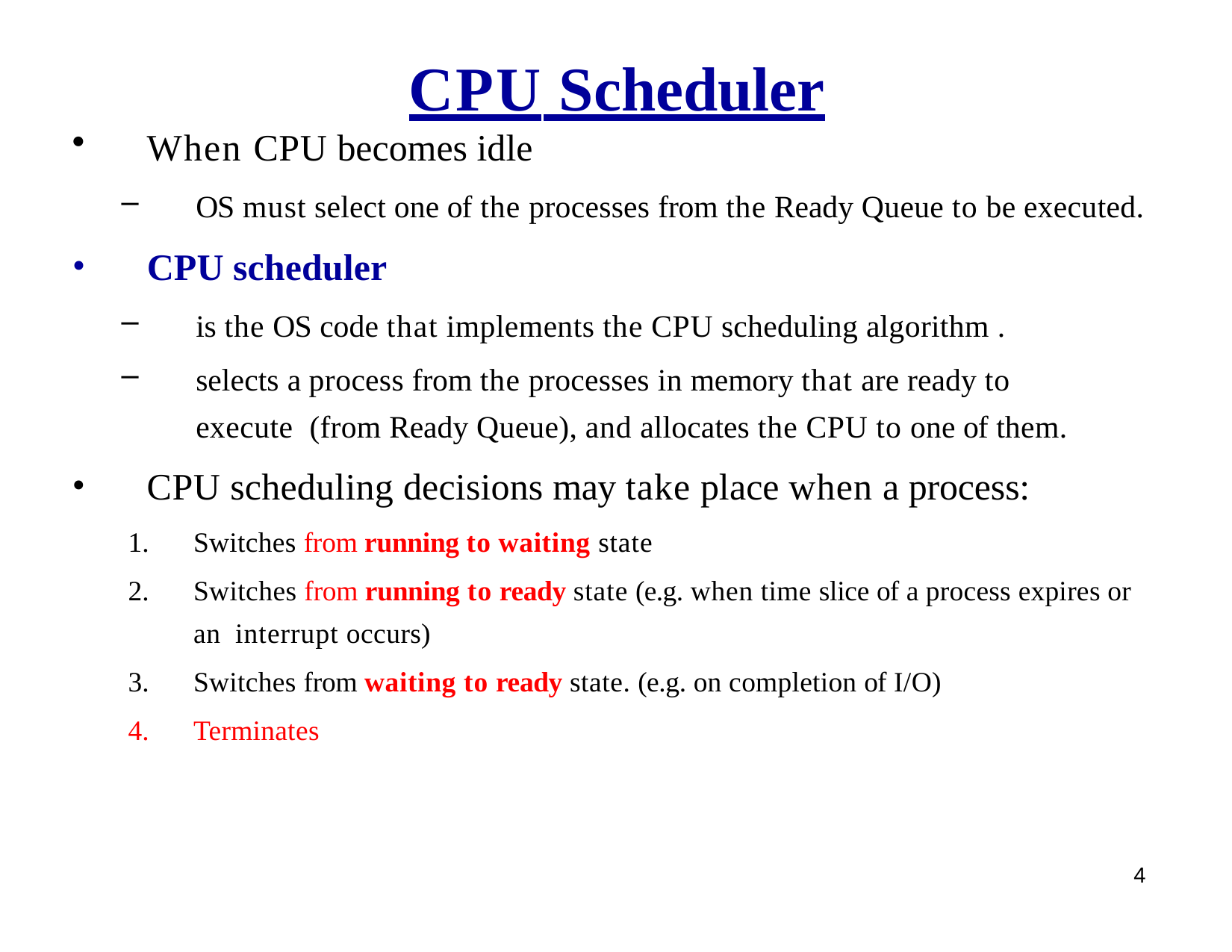

# CPU Scheduler
When CPU becomes idle
OS must select one of the processes from the Ready Queue to be executed.
CPU scheduler
is the OS code that implements the CPU scheduling algorithm .
selects a process from the processes in memory that are ready to execute  (from Ready Queue), and allocates the CPU to one of them.
CPU scheduling decisions may take place when a process:
Switches from running to waiting state
Switches from running to ready state (e.g. when time slice of a process expires or an  interrupt occurs)
Switches from waiting to ready state. (e.g. on completion of I/O)
Terminates
4